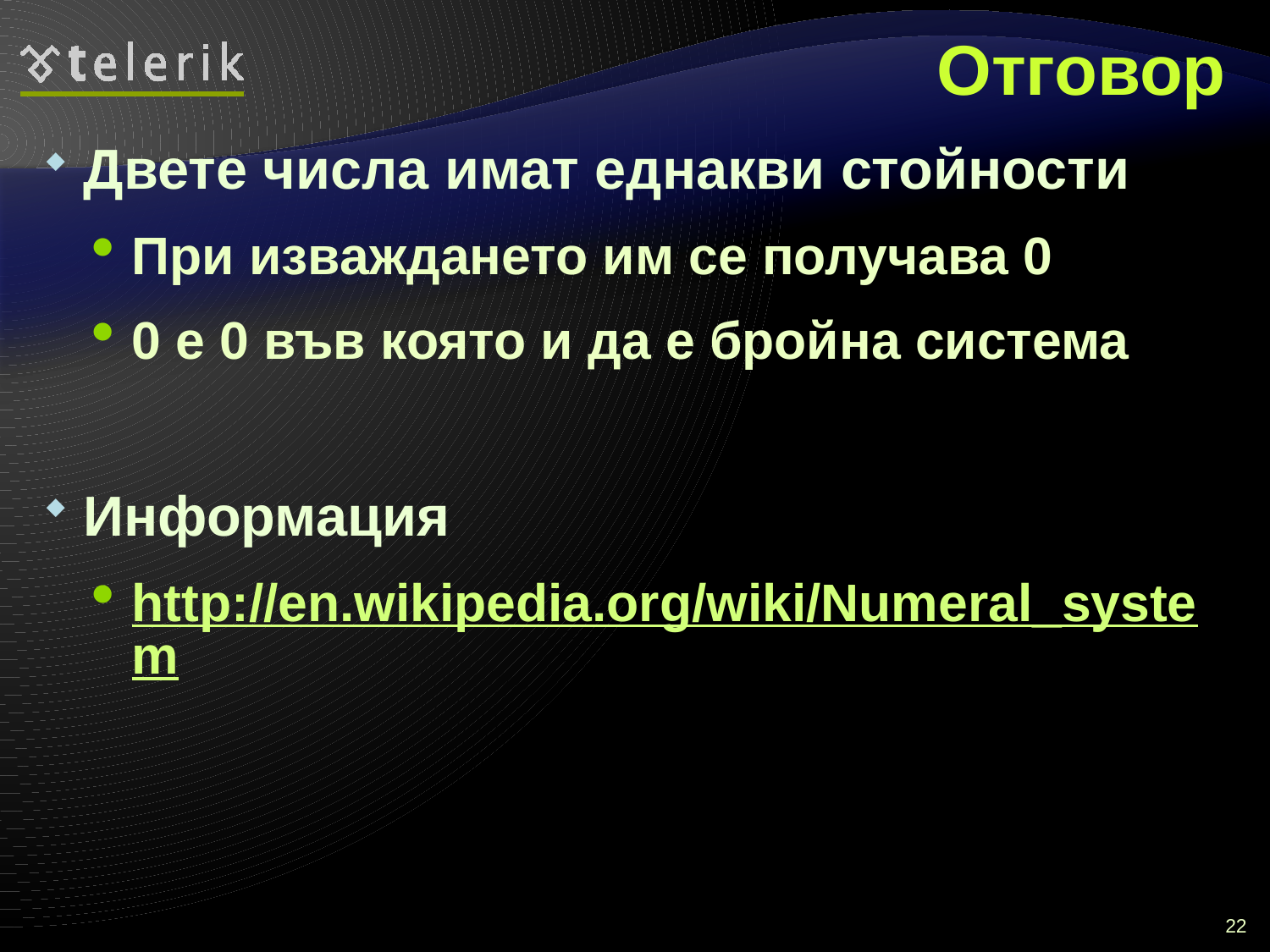

# Отговор
Двете числа имат еднакви стойности
При изваждането им се получава 0
0 е 0 във която и да е бройна система

Информация
http://en.wikipedia.org/wiki/Numeral_system
22